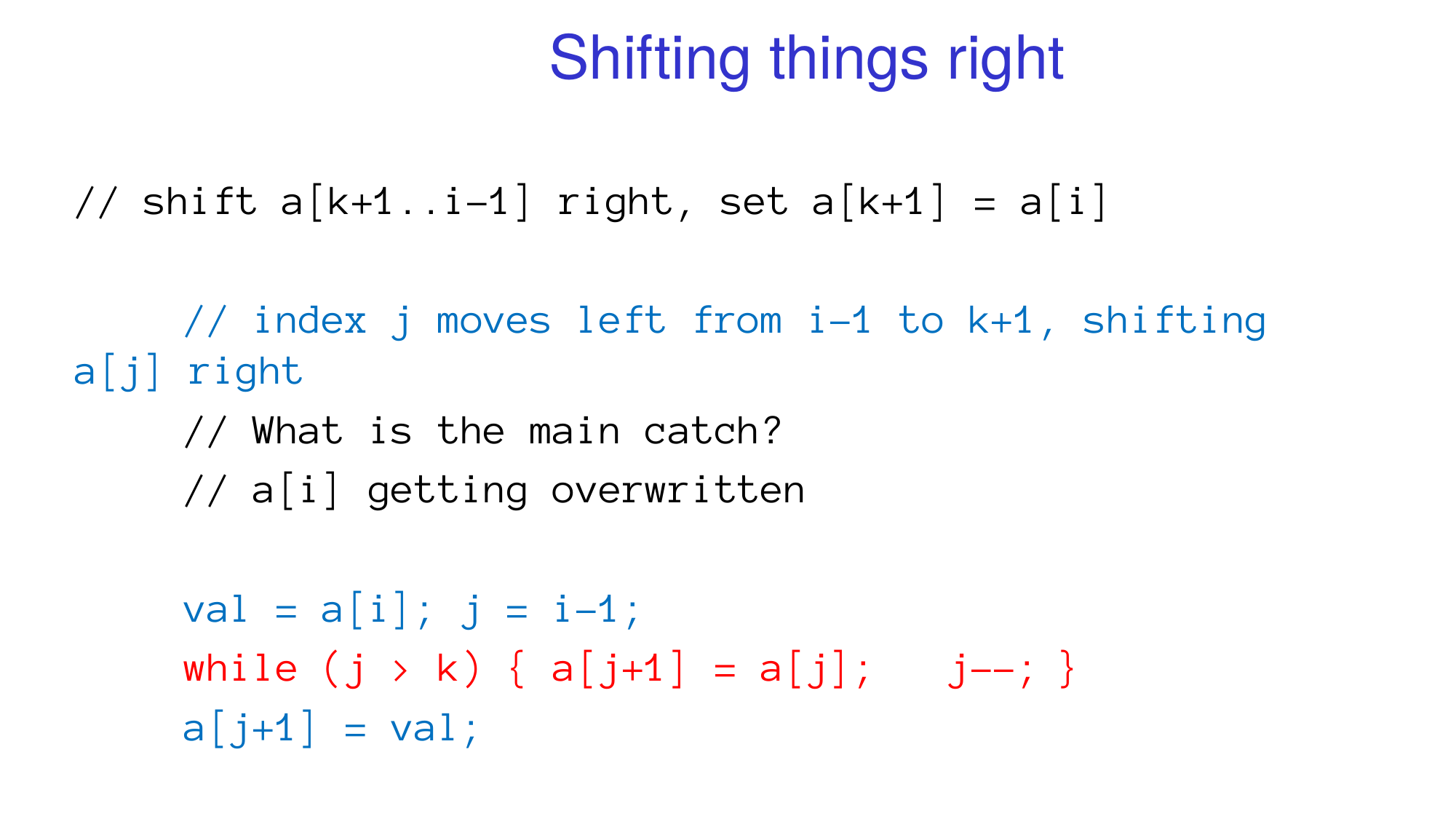

# Shifting things right
	// shift a[k+1..i-1] right, set a[k+1] = a[i]

		// index j moves left from i-1 to k+1, shifting a[j] right
		// What is the main catch?
		// a[i] getting overwritten

		val = a[i]; j = i-1;
		while (j > k) { a[j+1] = a[j]; 	j--;	}
		a[j+1] = val;